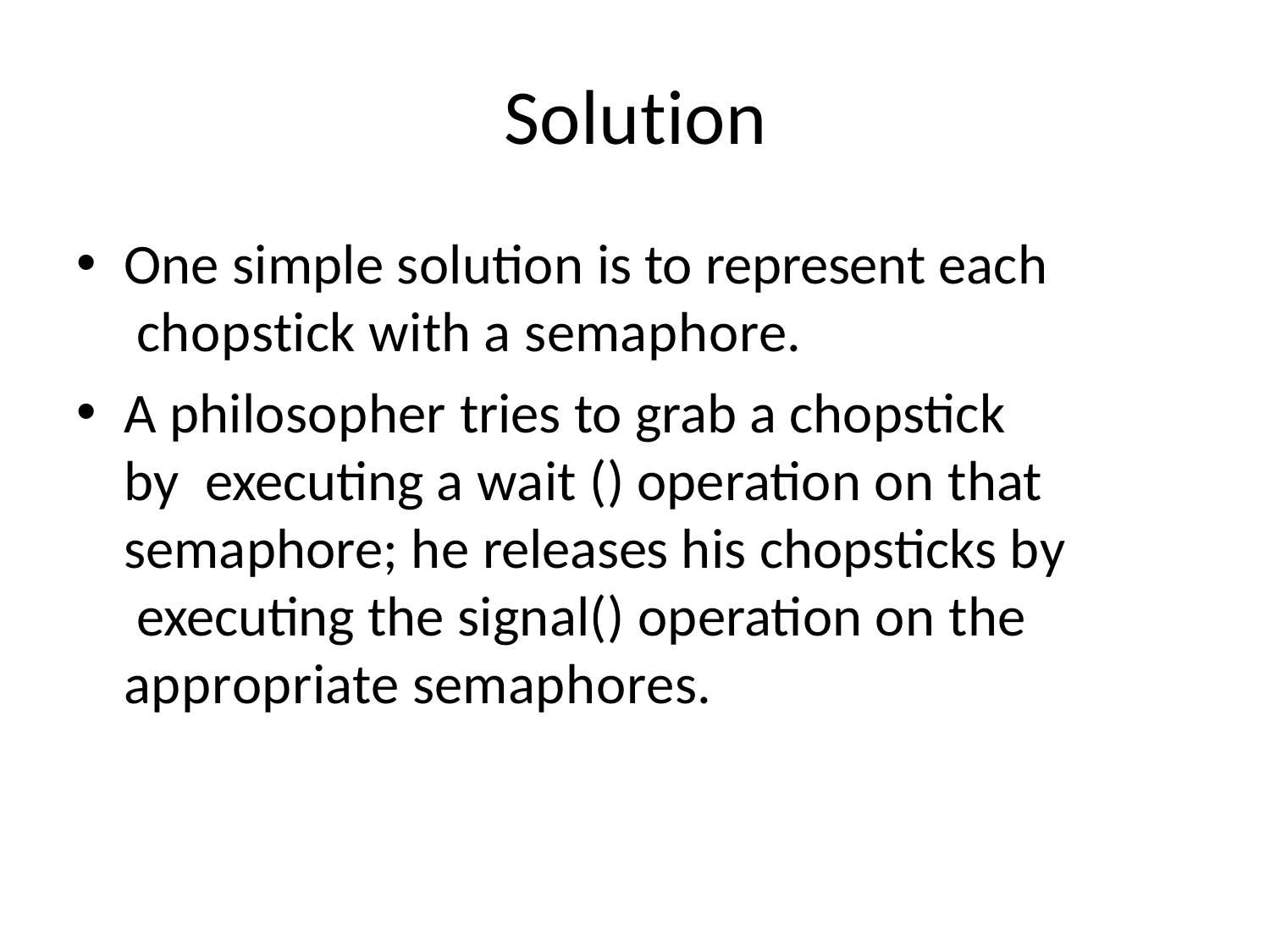

# Solution
One simple solution is to represent each  chopstick with a semaphore.
A philosopher tries to grab a chopstick by  executing a wait () operation on that  semaphore; he releases his chopsticks by  executing the signal() operation on the  appropriate semaphores.